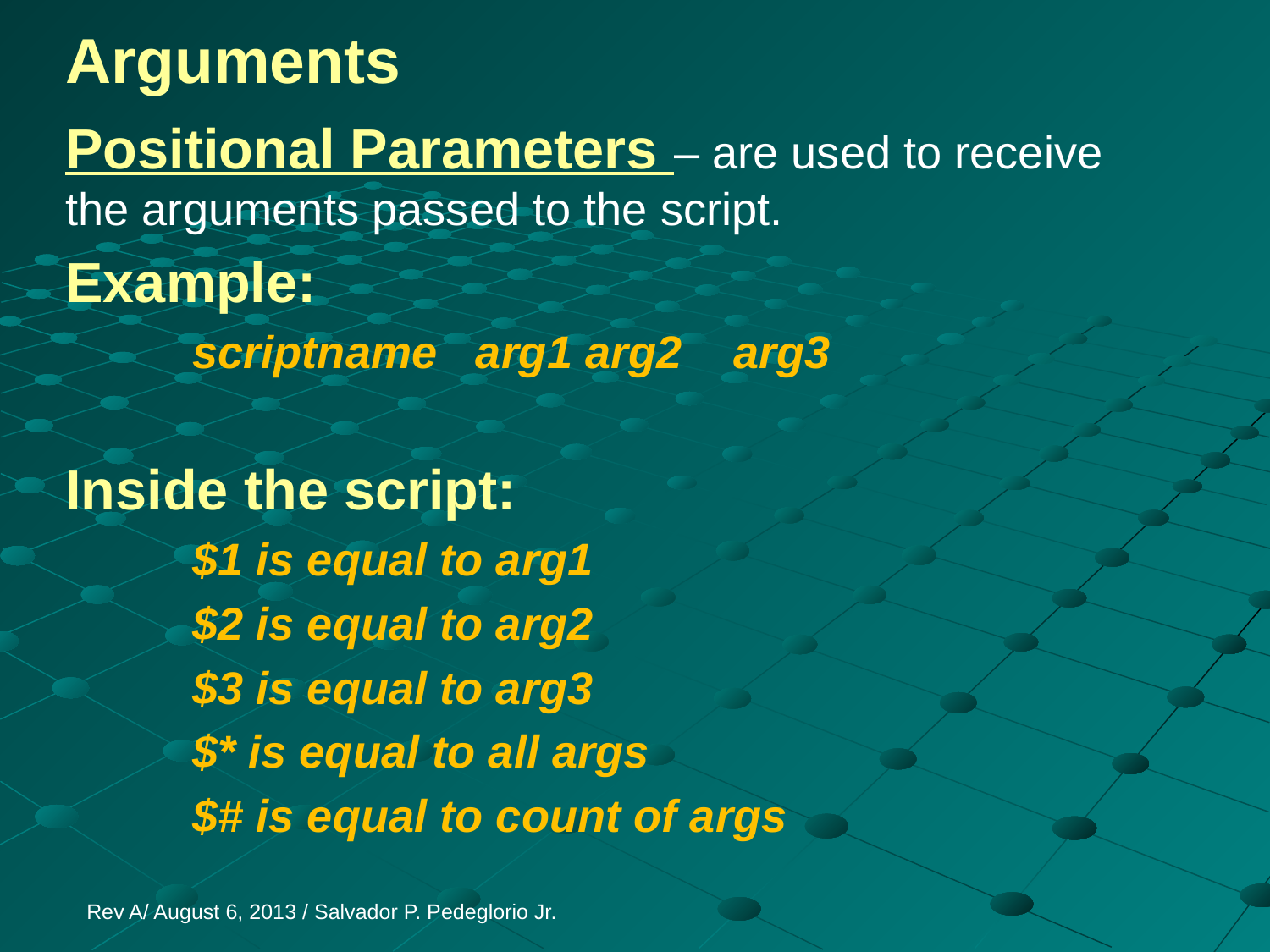

# Arguments
Positional Parameters – are used to receive the arguments passed to the script.
Example:
    	scriptname   arg1 arg2    arg3

Inside the script:
	$1 is equal to arg1
	$2 is equal to arg2
	$3 is equal to arg3
	$* is equal to all args
	$# is equal to count of args

Rev A/ August 6, 2013 / Salvador P. Pedeglorio Jr.